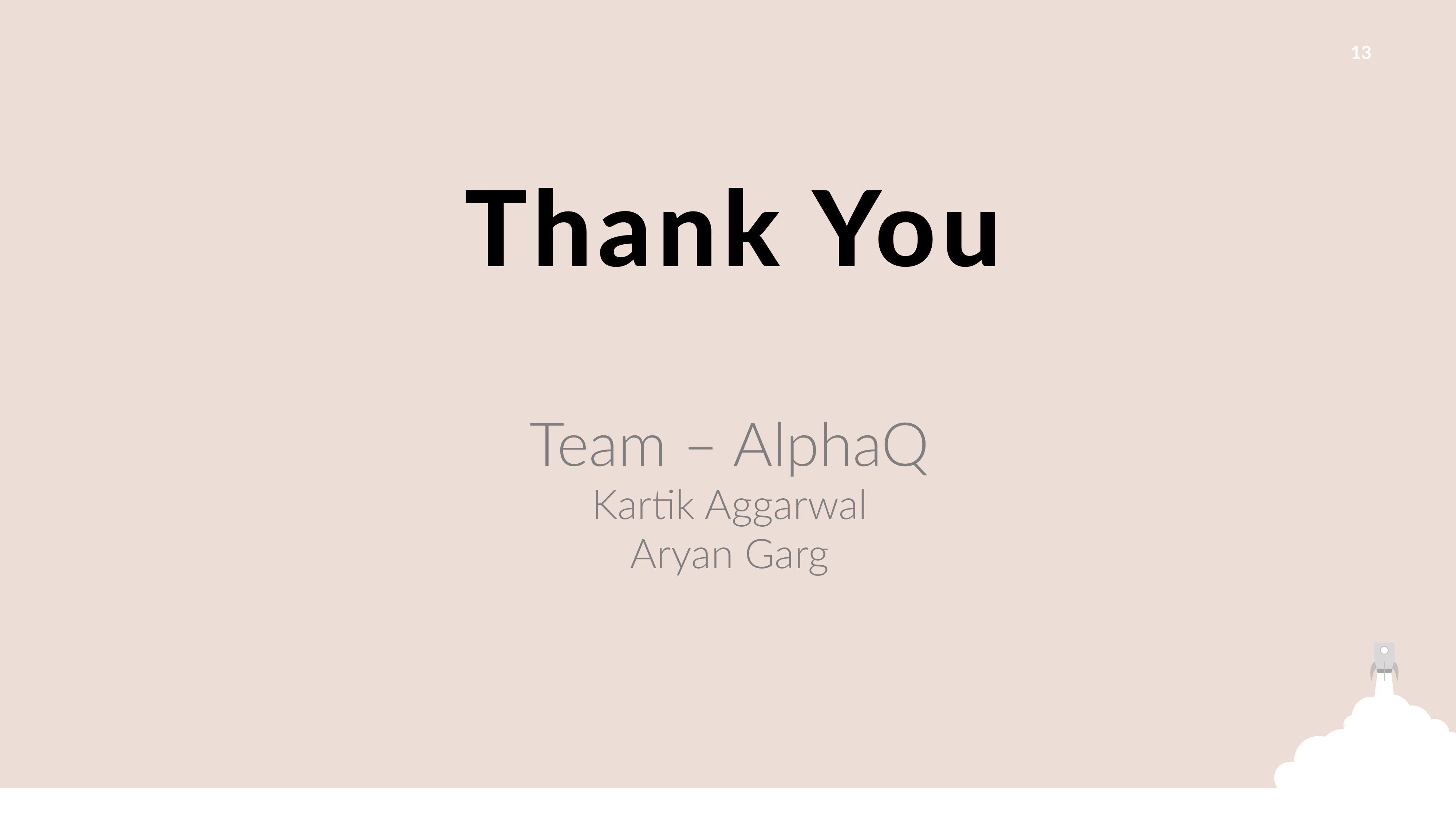

Thank You
Team – AlphaQ
Kartik Aggarwal
Aryan Garg